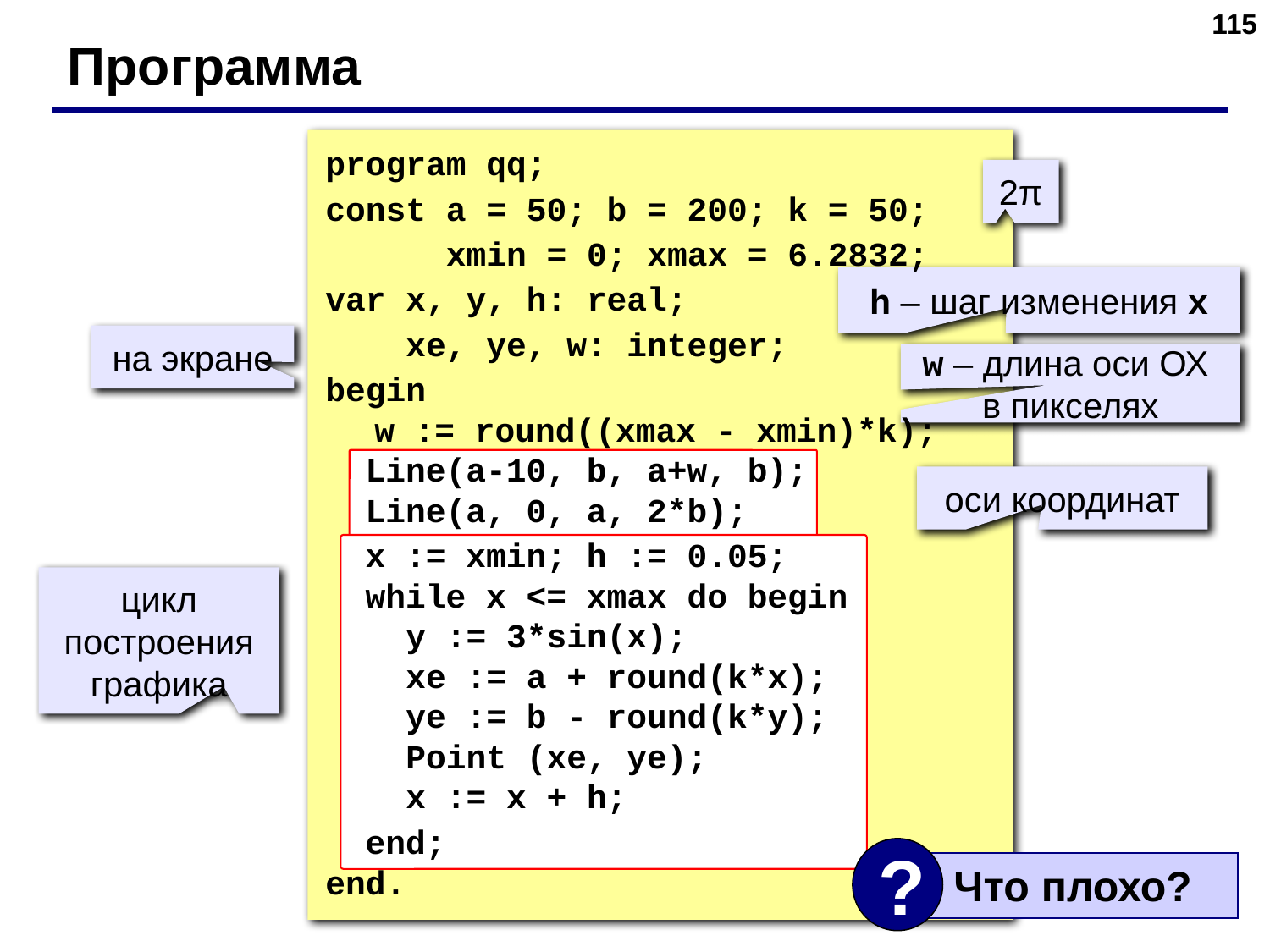

115
Программа

program qq;
const a = 50; b = 200; k = 50;
      xmin = 0; xmax = 6.2832;
var x, y, h: real;
    xe, ye, w: integer;
begin
   w := round((xmax - xmin)*k);
  Line(a-10, b, a+w, b);
  Line(a, 0, a, 2*b);
  x := xmin; h := 0.05;
  while x <= xmax do begin
    y := 3*sin(x);
    xe := a + round(k*x);
    ye := b - round(k*y);
    Point (xe, ye);
    x := x + h;
  end;
end.
2π
h – шаг изменения x
на экране
w – длина оси ОХ
в пикселях

оси координат

цикл построения графика
?
  Что плохо?